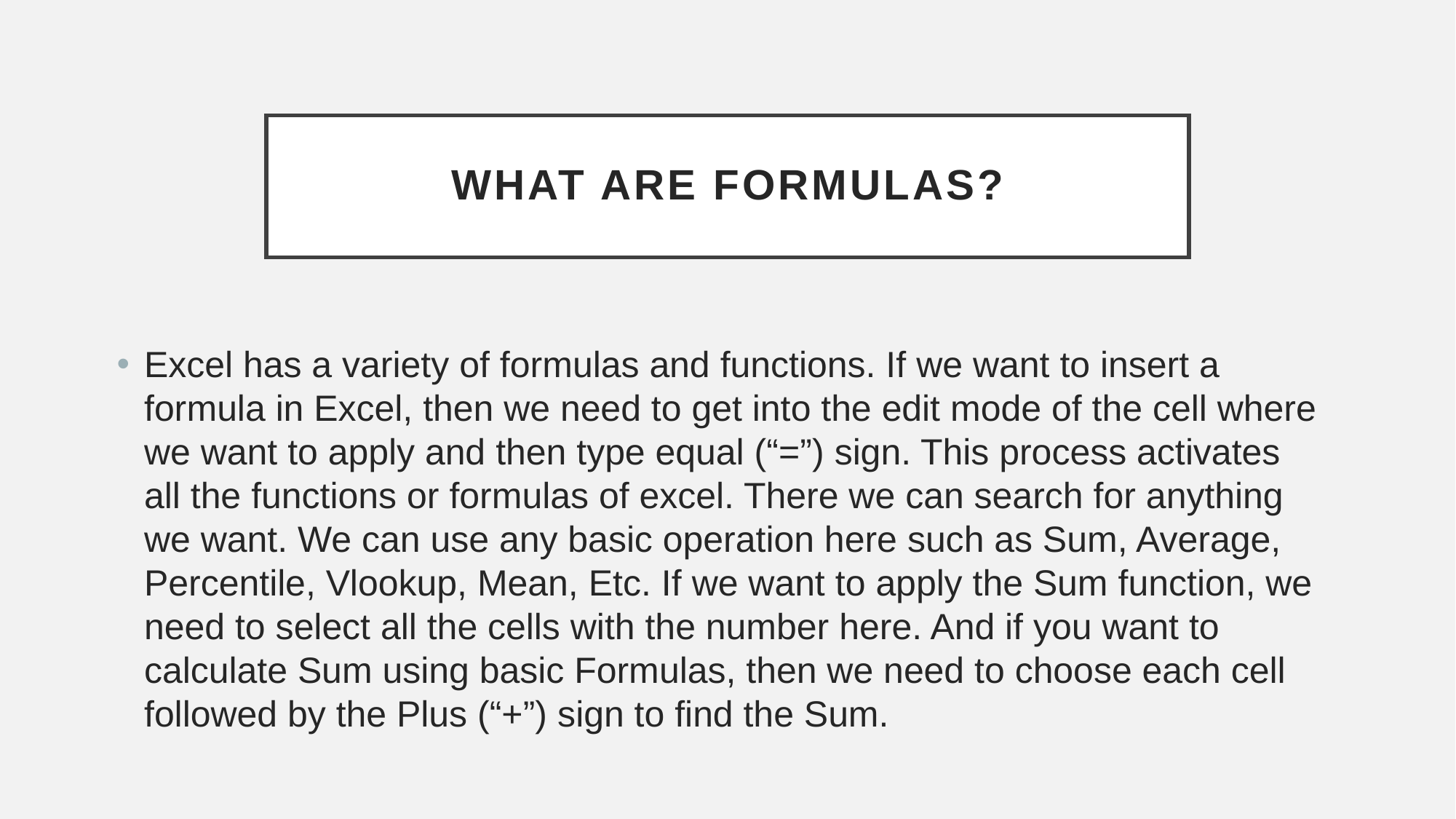

# WHAT ARE FORMULAS?
Excel has a variety of formulas and functions. If we want to insert a formula in Excel, then we need to get into the edit mode of the cell where we want to apply and then type equal (“=”) sign. This process activates all the functions or formulas of excel. There we can search for anything we want. We can use any basic operation here such as Sum, Average, Percentile, Vlookup, Mean, Etc. If we want to apply the Sum function, we need to select all the cells with the number here. And if you want to calculate Sum using basic Formulas, then we need to choose each cell followed by the Plus (“+”) sign to find the Sum.